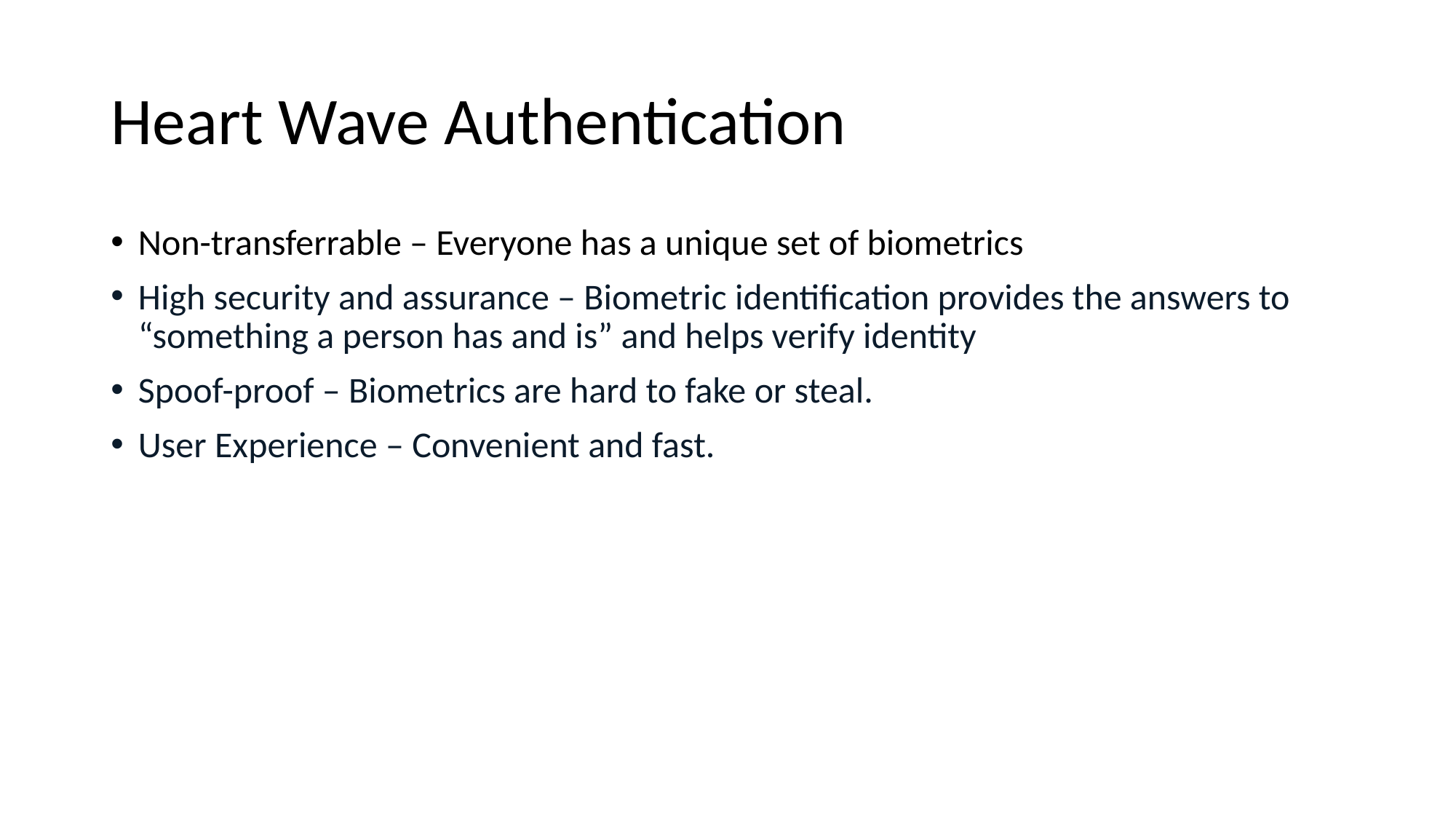

# Heart Wave Authentication
Non-transferrable – Everyone has a unique set of biometrics
High security and assurance – Biometric identification provides the answers to “something a person has and is” and helps verify identity
Spoof-proof – Biometrics are hard to fake or steal.
User Experience – Convenient and fast.